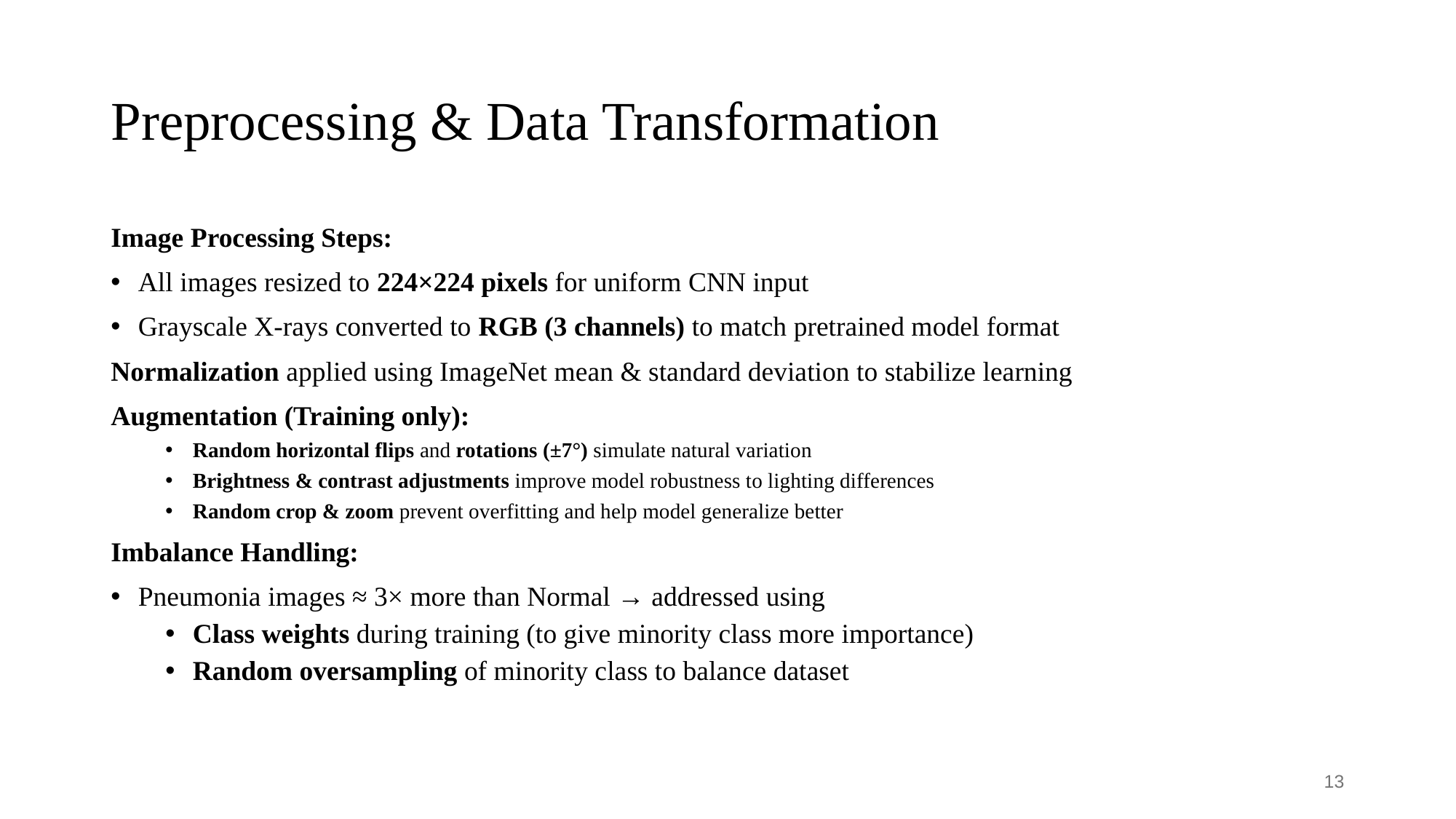

# Preprocessing & Data Transformation
Image Processing Steps:
All images resized to 224×224 pixels for uniform CNN input
Grayscale X-rays converted to RGB (3 channels) to match pretrained model format
Normalization applied using ImageNet mean & standard deviation to stabilize learning
Augmentation (Training only):
Random horizontal flips and rotations (±7°) simulate natural variation
Brightness & contrast adjustments improve model robustness to lighting differences
Random crop & zoom prevent overfitting and help model generalize better
Imbalance Handling:
Pneumonia images ≈ 3× more than Normal → addressed using
Class weights during training (to give minority class more importance)
Random oversampling of minority class to balance dataset

13